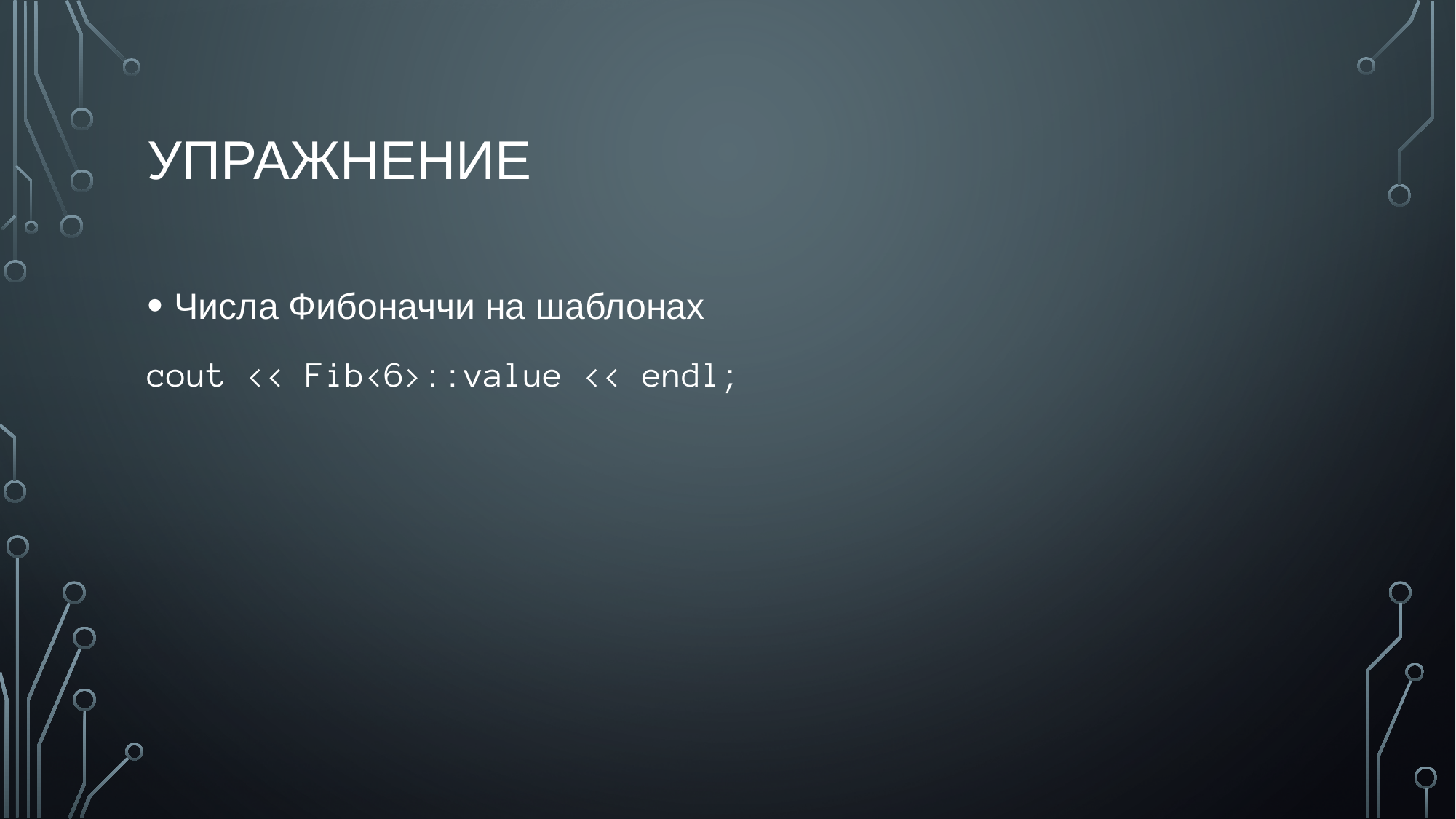

# Упражнение
Числа Фибоначчи на шаблонах
cout << Fib<6>::value << endl;